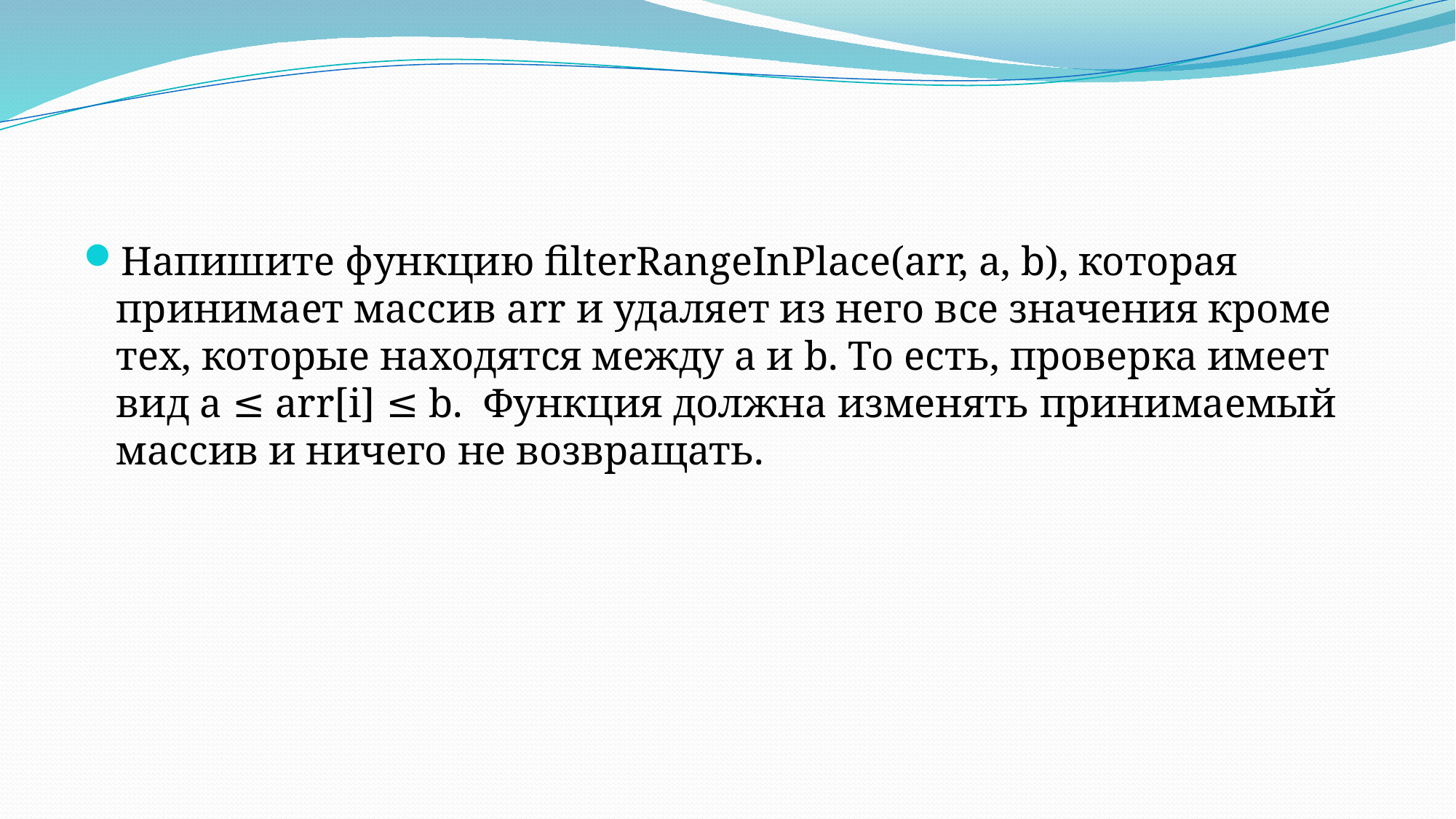

#
Напишите функцию filterRangeInPlace(arr, a, b), которая принимает массив arr и удаляет из него все значения кроме тех, которые находятся между a и b. То есть, проверка имеет вид a ≤ arr[i] ≤ b.  Функция должна изменять принимаемый массив и ничего не возвращать.